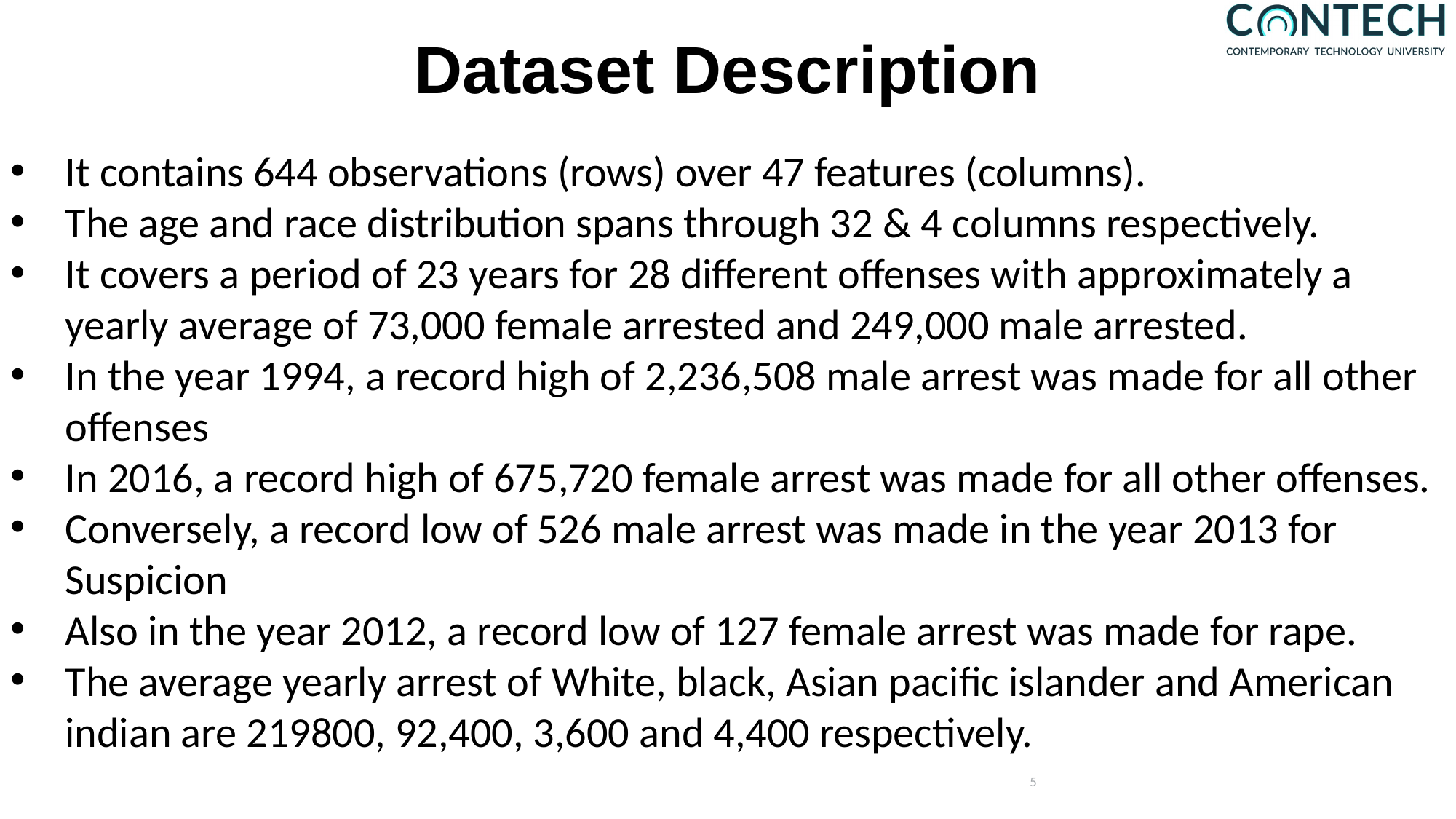

# Dataset Description
It contains 644 observations (rows) over 47 features (columns).
The age and race distribution spans through 32 & 4 columns respectively.
It covers a period of 23 years for 28 different offenses with approximately a yearly average of 73,000 female arrested and 249,000 male arrested.
In the year 1994, a record high of 2,236,508 male arrest was made for all other offenses
In 2016, a record high of 675,720 female arrest was made for all other offenses.
Conversely, a record low of 526 male arrest was made in the year 2013 for Suspicion
Also in the year 2012, a record low of 127 female arrest was made for rape.
The average yearly arrest of White, black, Asian pacific islander and American indian are 219800, 92,400, 3,600 and 4,400 respectively.
5